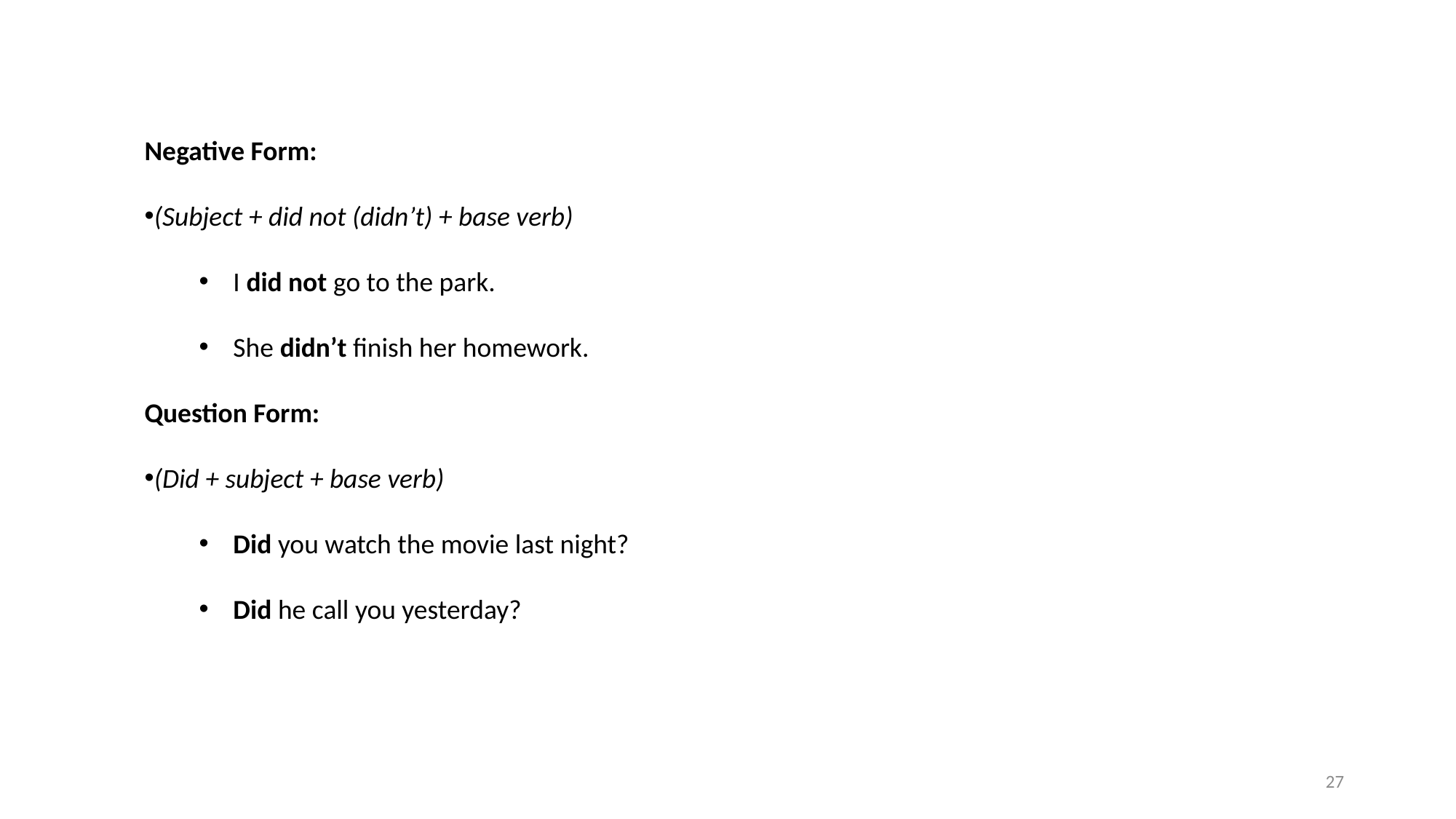

Negative Form:
(Subject + did not (didn’t) + base verb)
I did not go to the park.
She didn’t finish her homework.
Question Form:
(Did + subject + base verb)
Did you watch the movie last night?
Did he call you yesterday?
27